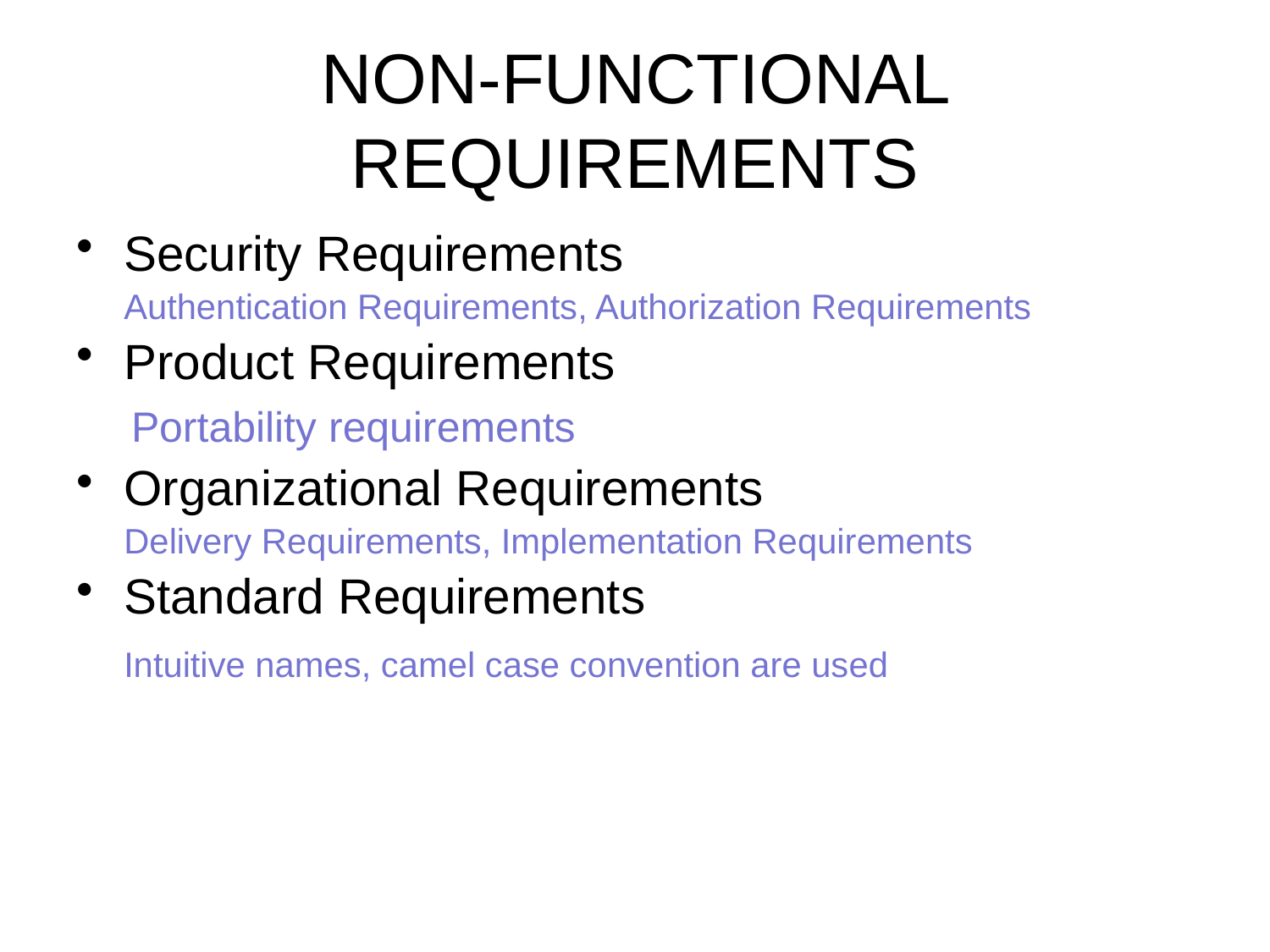

# NON-FUNCTIONAL REQUIREMENTS
Security Requirements
	Authentication Requirements, Authorization Requirements
Product Requirements
    Portability requirements
Organizational Requirements
	Delivery Requirements, Implementation Requirements
Standard Requirements
	Intuitive names, camel case convention are used